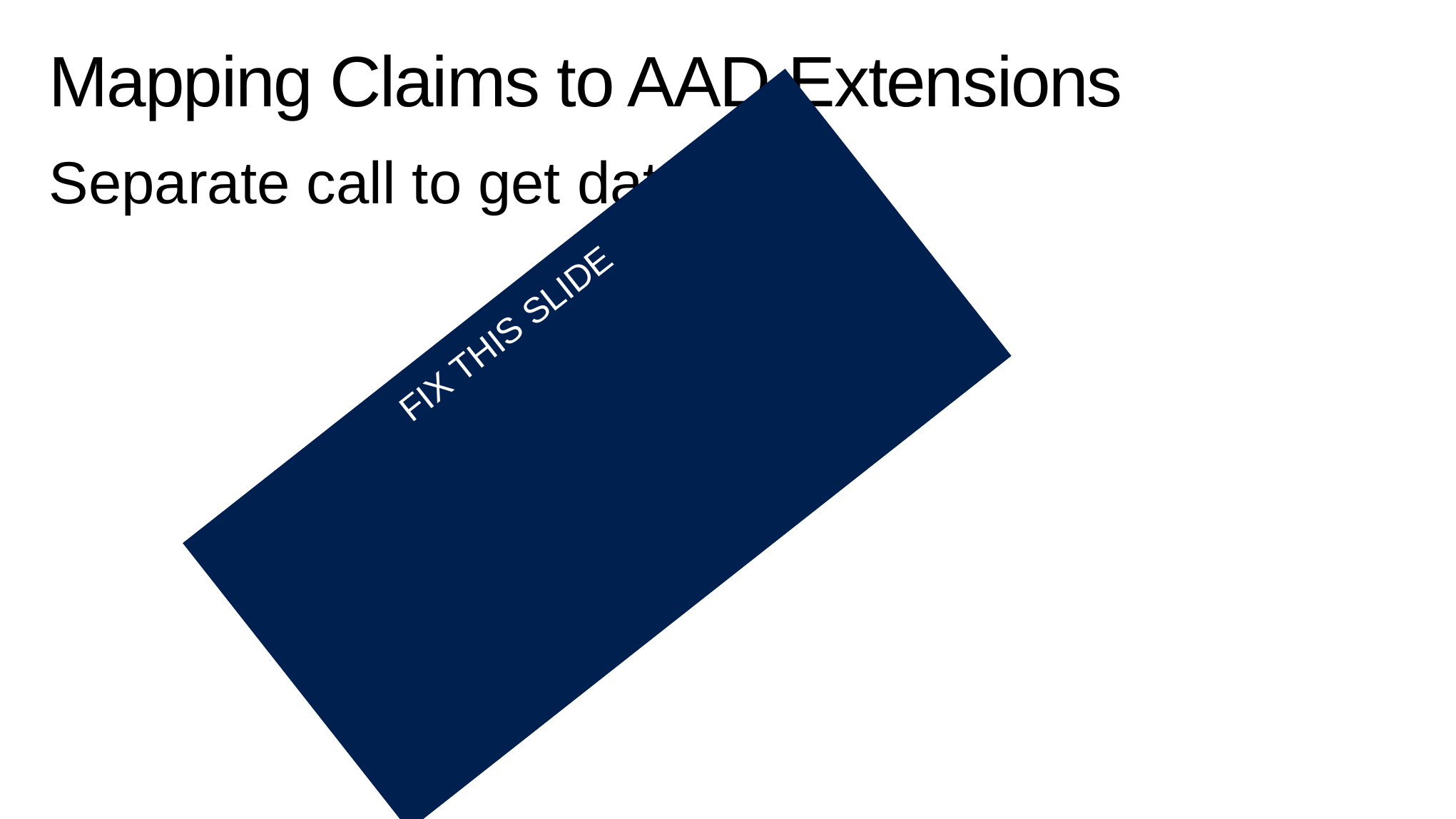

# Mapping Claims to AAD Extensions
Separate call to get data
FIX THIS SLIDE